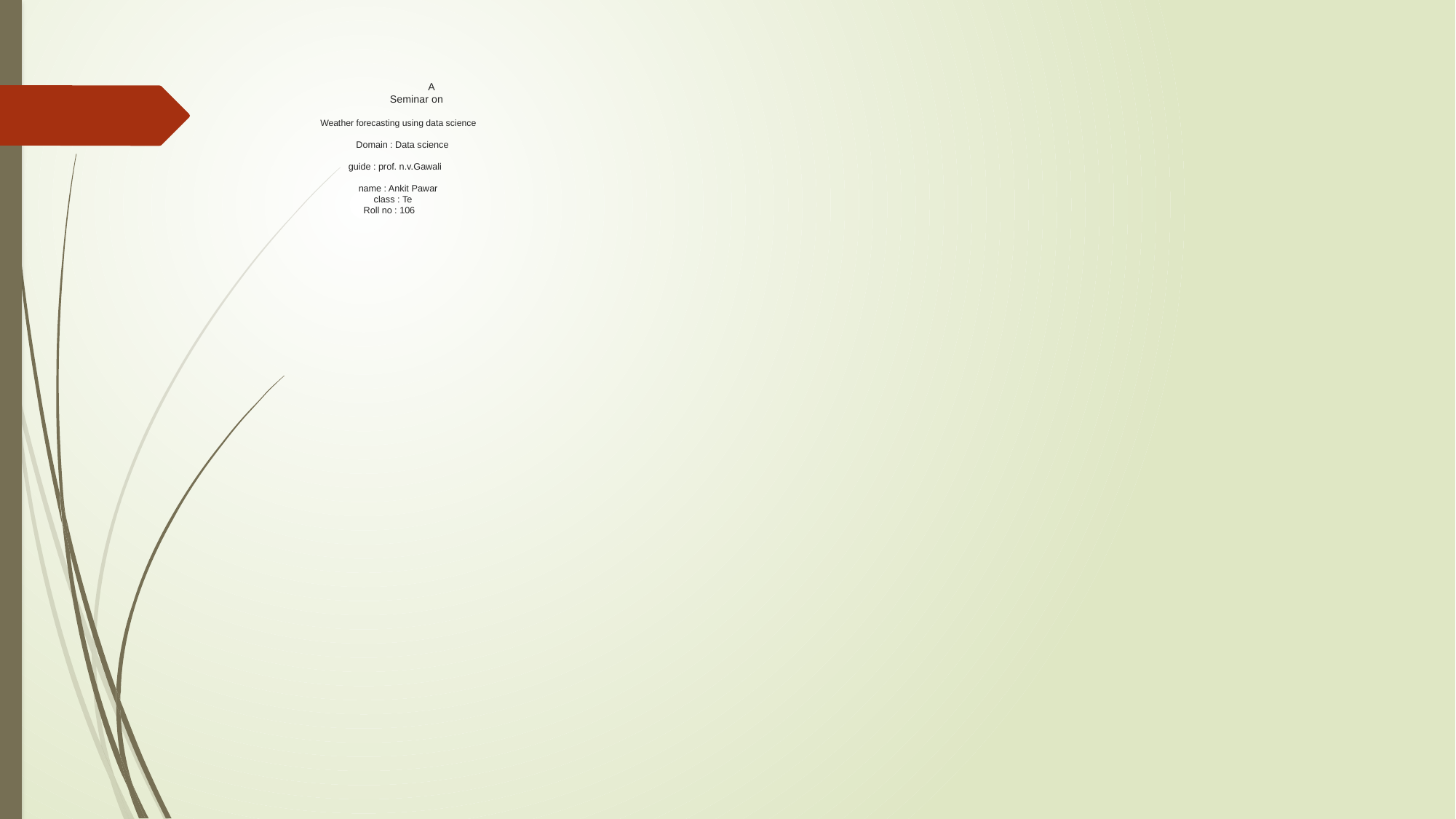

# A Seminar on Weather forecasting using data science Domain : Data science guide : prof. n.v.Gawali name : Ankit Pawar class : Te Roll no : 106